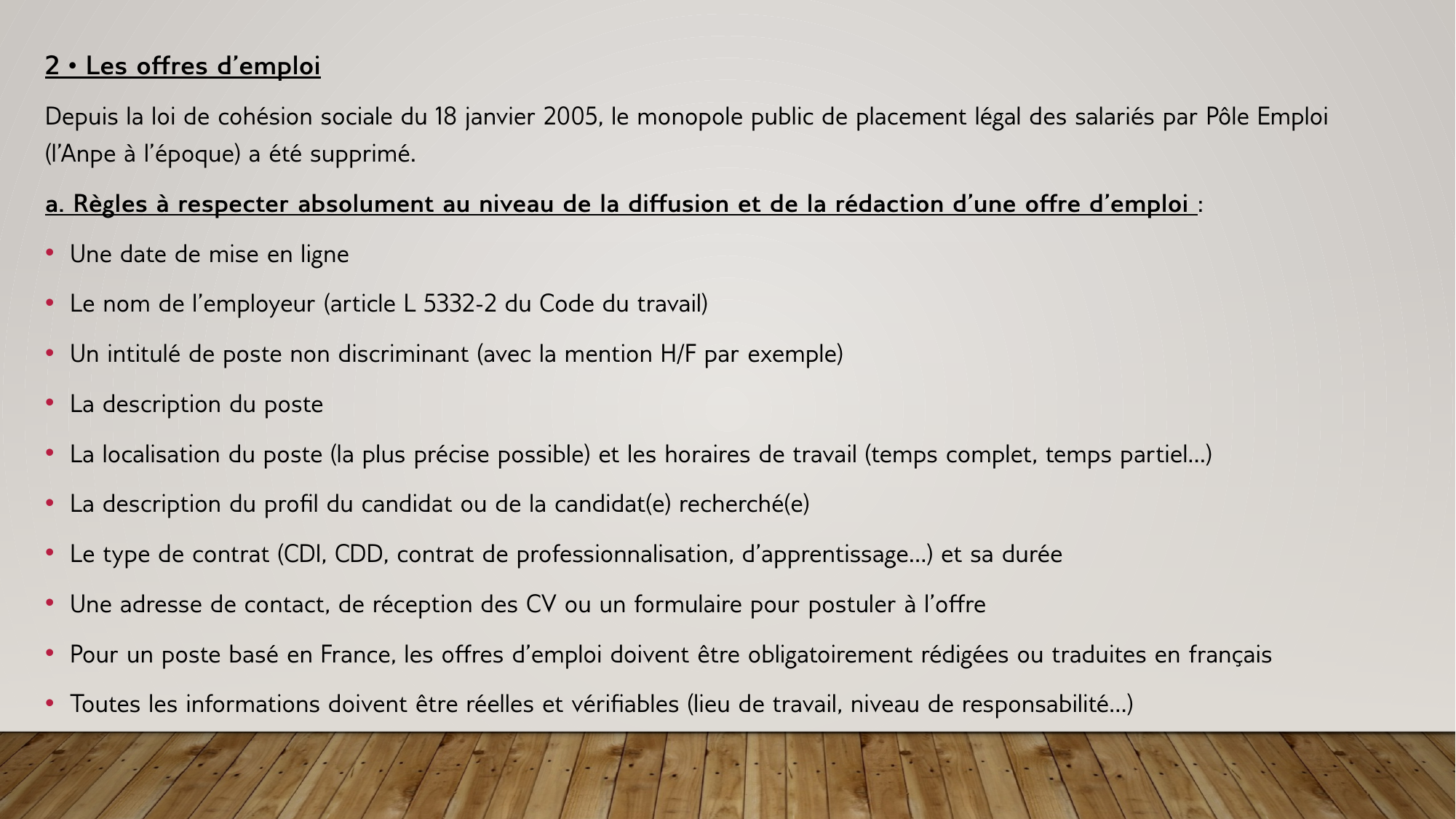

2 • Les offres d’emploi
Depuis la loi de cohésion sociale du 18 janvier 2005, le monopole public de placement légal des salariés par Pôle Emploi (l’Anpe à l’époque) a été supprimé.
a. Règles à respecter absolument au niveau de la diffusion et de la rédaction d’une offre d’emploi :
Une date de mise en ligne
Le nom de l’employeur (article L 5332-2 du Code du travail)
Un intitulé de poste non discriminant (avec la mention H/F par exemple)
La description du poste
La localisation du poste (la plus précise possible) et les horaires de travail (temps complet, temps partiel…)
La description du profil du candidat ou de la candidat(e) recherché(e)
Le type de contrat (CDI, CDD, contrat de professionnalisation, d’apprentissage…) et sa durée
Une adresse de contact, de réception des CV ou un formulaire pour postuler à l’offre
Pour un poste basé en France, les offres d’emploi doivent être obligatoirement rédigées ou traduites en français
Toutes les informations doivent être réelles et vérifiables (lieu de travail, niveau de responsabilité…)